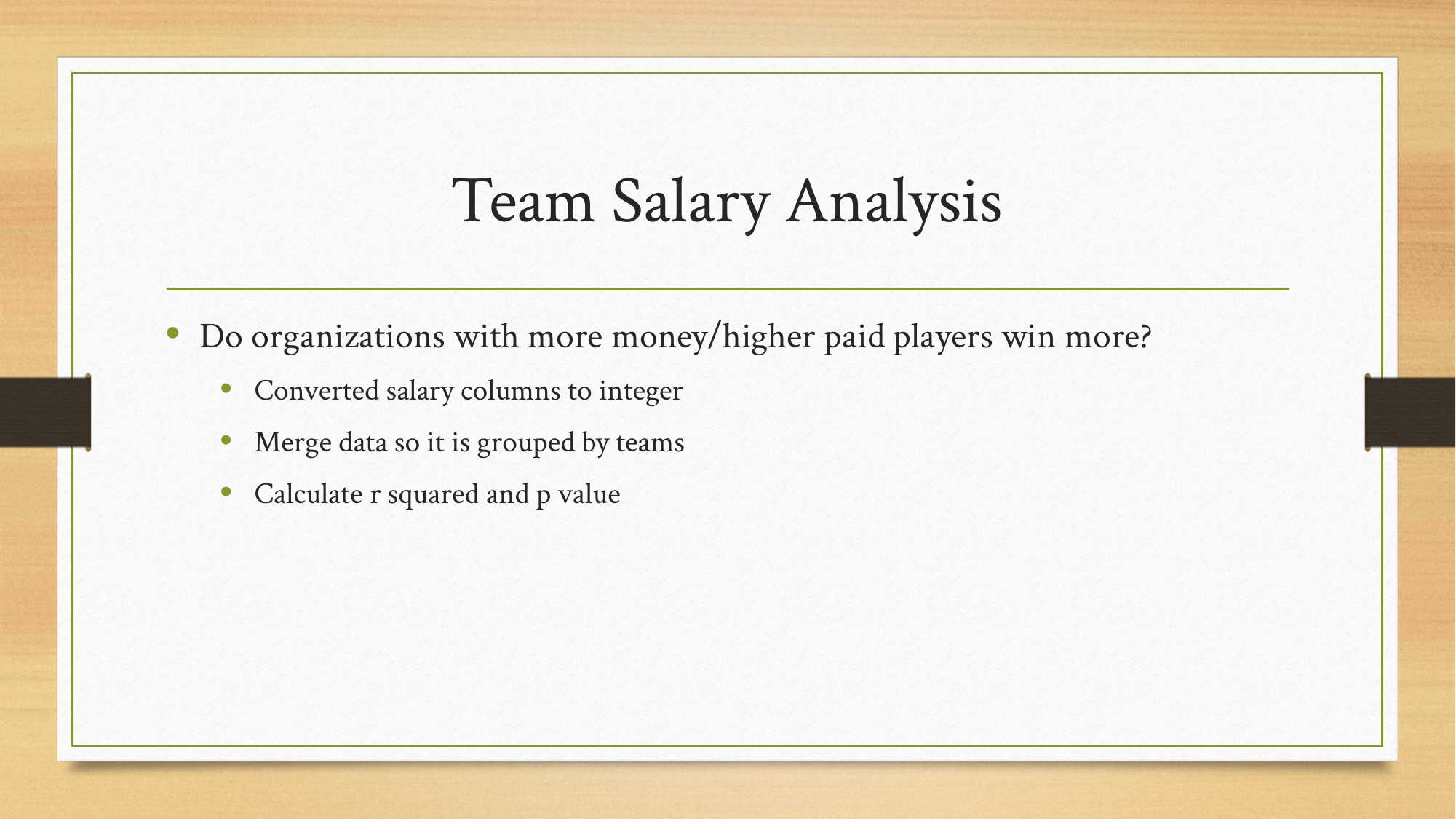

# Team Salary Analysis
Do organizations with more money/higher paid players win more?
Converted salary columns to integer
Merge data so it is grouped by teams
Calculate r squared and p value